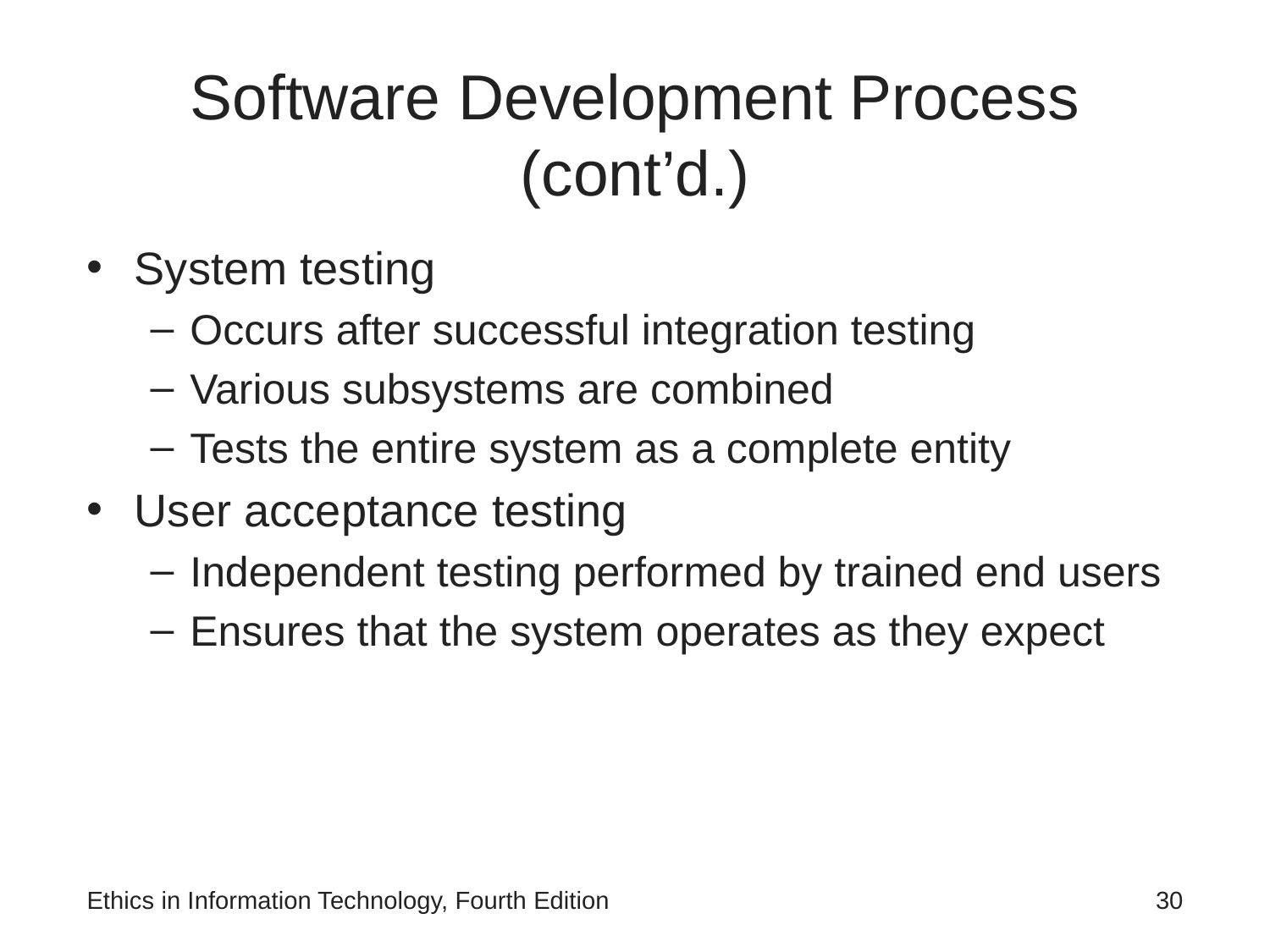

# Software Development Process (cont’d.)
System testing
Occurs after successful integration testing
Various subsystems are combined
Tests the entire system as a complete entity
User acceptance testing
Independent testing performed by trained end users
Ensures that the system operates as they expect

Ethics in Information Technology, Fourth Edition
30